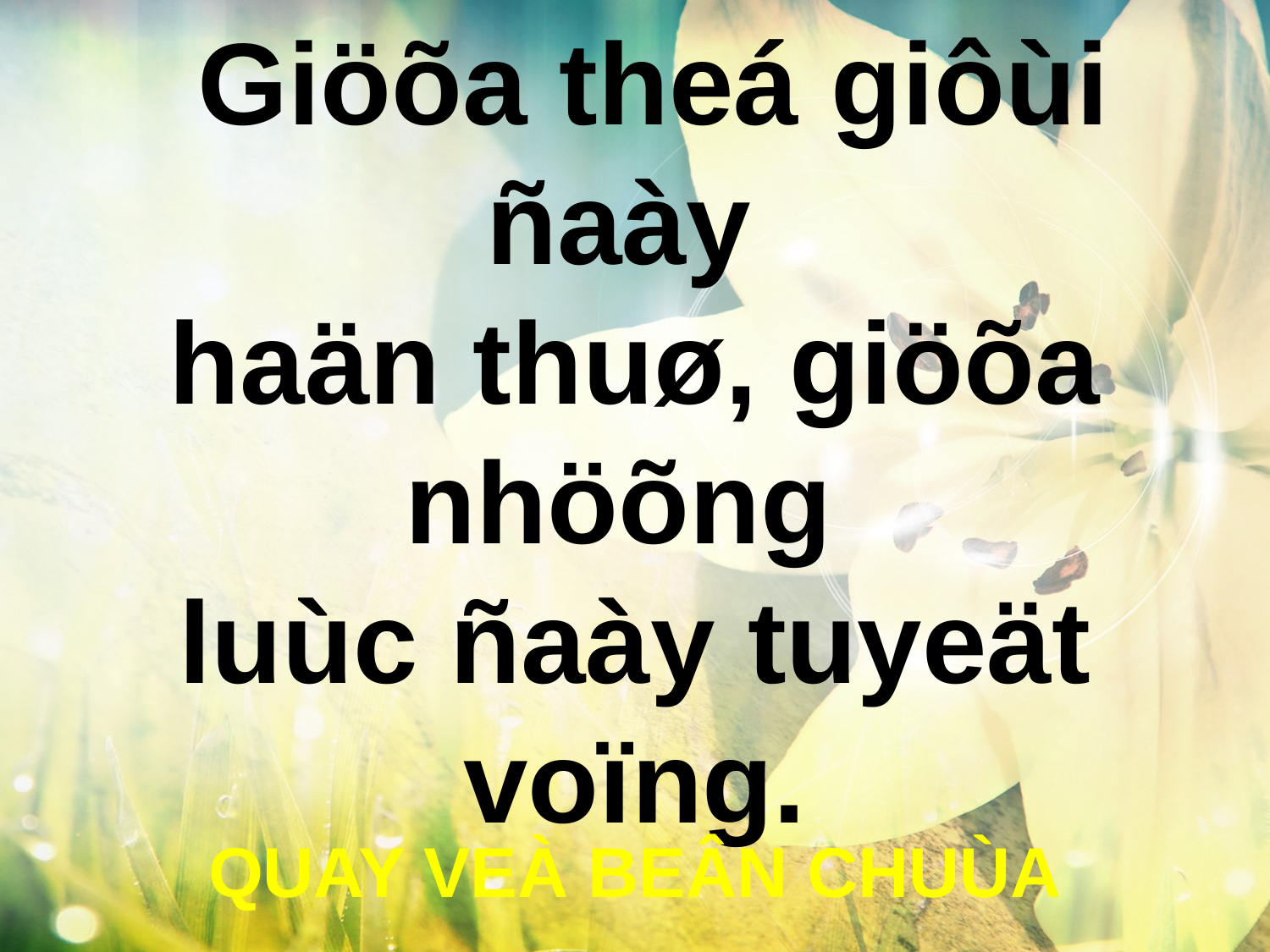

Giöõa theá giôùi ñaày
haän thuø, giöõa nhöõng
luùc ñaày tuyeät voïng.
QUAY VEÀ BEÂN CHUÙA